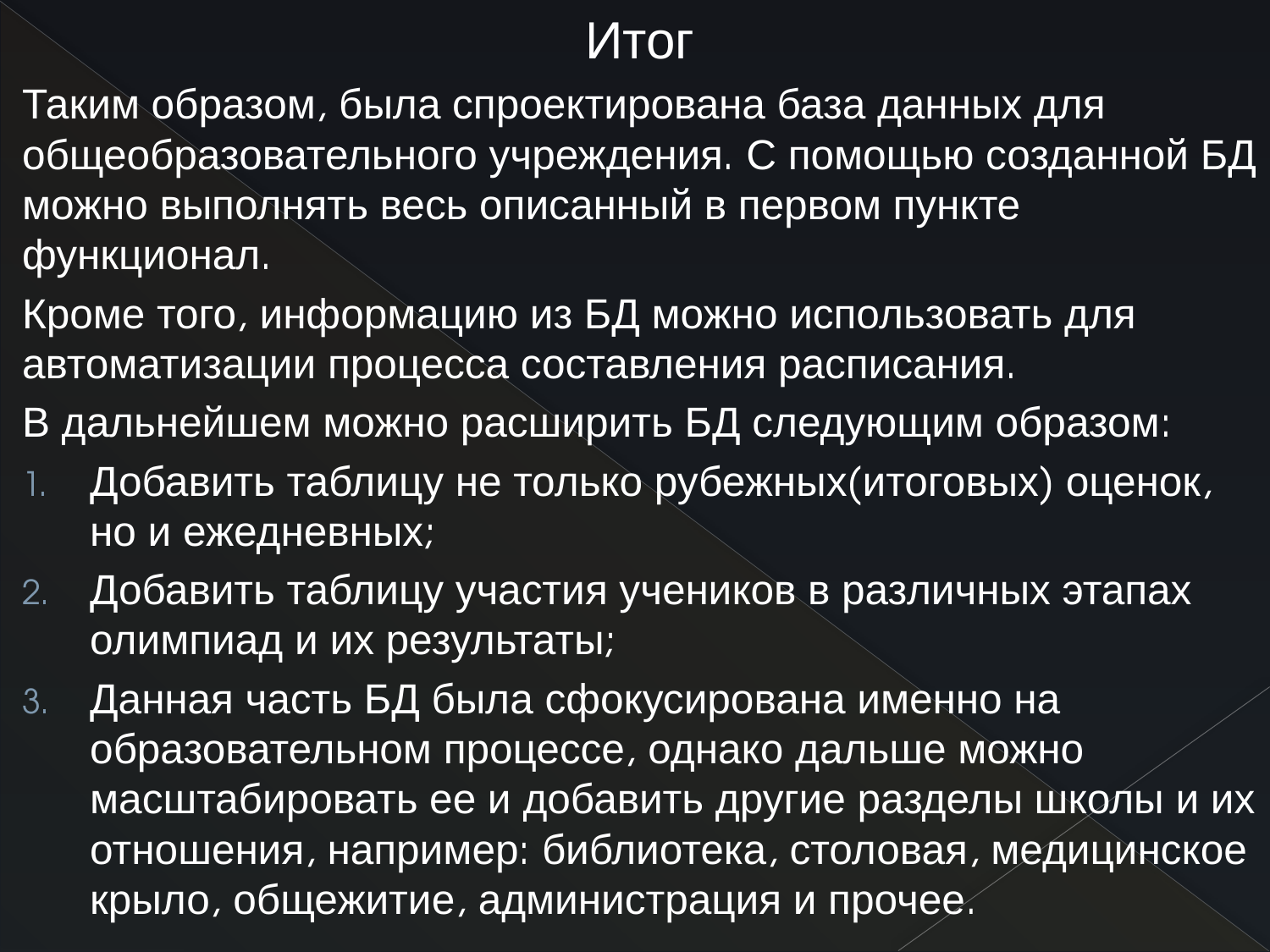

Итог
	Таким образом, была спроектирована база данных для общеобразовательного учреждения. С помощью созданной БД можно выполнять весь описанный в первом пункте функционал.
	Кроме того, информацию из БД можно использовать для автоматизации процесса составления расписания.
	В дальнейшем можно расширить БД следующим образом:
Добавить таблицу не только рубежных(итоговых) оценок, но и ежедневных;
Добавить таблицу участия учеников в различных этапах олимпиад и их результаты;
Данная часть БД была сфокусирована именно на образовательном процессе, однако дальше можно масштабировать ее и добавить другие разделы школы и их отношения, например: библиотека, столовая, медицинское крыло, общежитие, администрация и прочее.